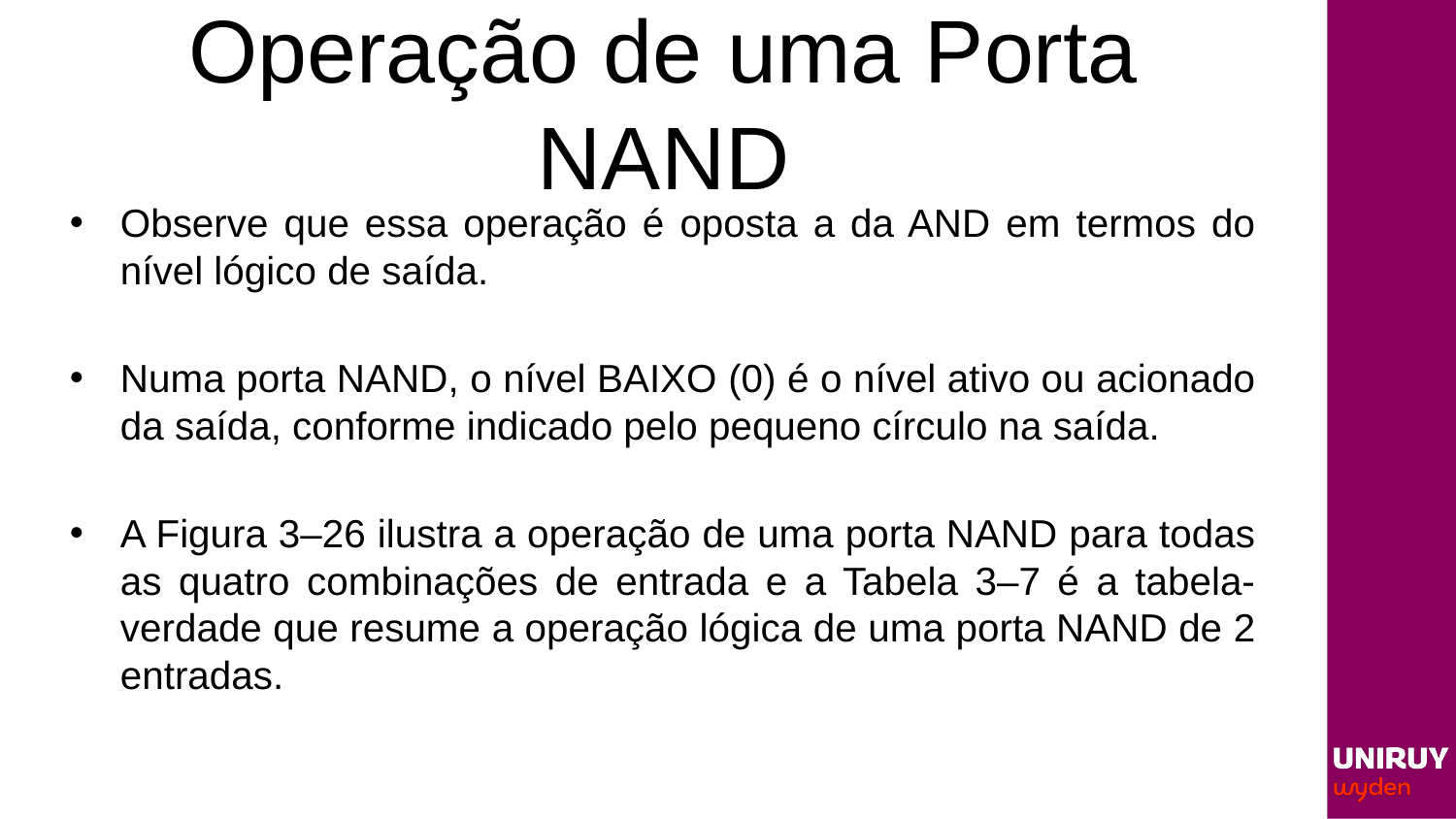

# Operação de uma Porta NAND
Observe que essa operação é oposta a da AND em termos do nível lógico de saída.

Numa porta NAND, o nível BAIXO (0) é o nível ativo ou acionado da saída, conforme indicado pelo pequeno círculo na saída.

A Figura 3–26 ilustra a operação de uma porta NAND para todas as quatro combinações de entrada e a Tabela 3–7 é a tabela-verdade que resume a operação lógica de uma porta NAND de 2 entradas.